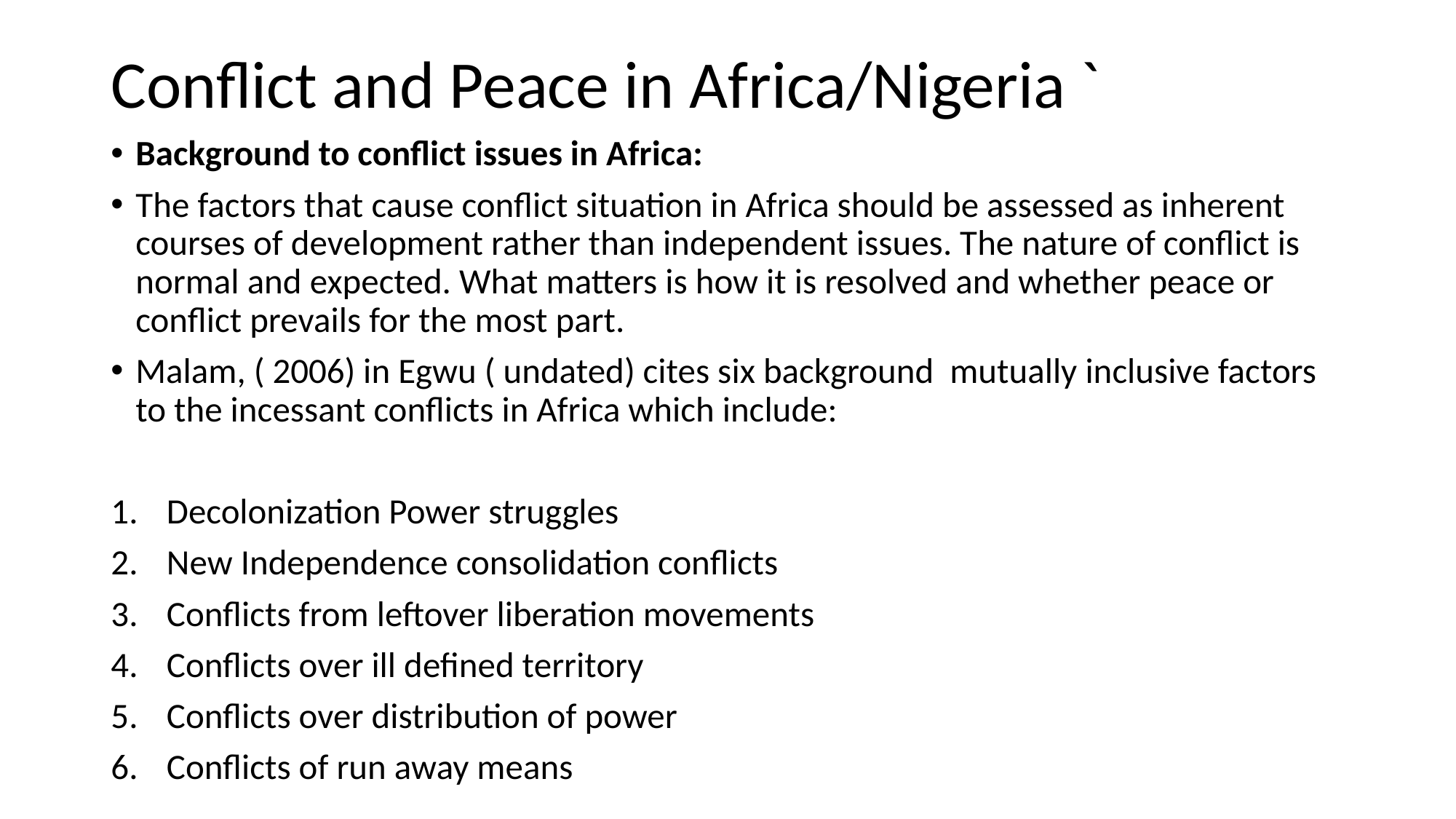

# Conflict and Peace in Africa/Nigeria `
Background to conflict issues in Africa:
The factors that cause conflict situation in Africa should be assessed as inherent courses of development rather than independent issues. The nature of conflict is normal and expected. What matters is how it is resolved and whether peace or conflict prevails for the most part.
Malam, ( 2006) in Egwu ( undated) cites six background  mutually inclusive factors to the incessant conflicts in Africa which include:

Decolonization Power struggles
New Independence consolidation conflicts
Conflicts from leftover liberation movements
Conflicts over ill defined territory
Conflicts over distribution of power
Conflicts of run away means